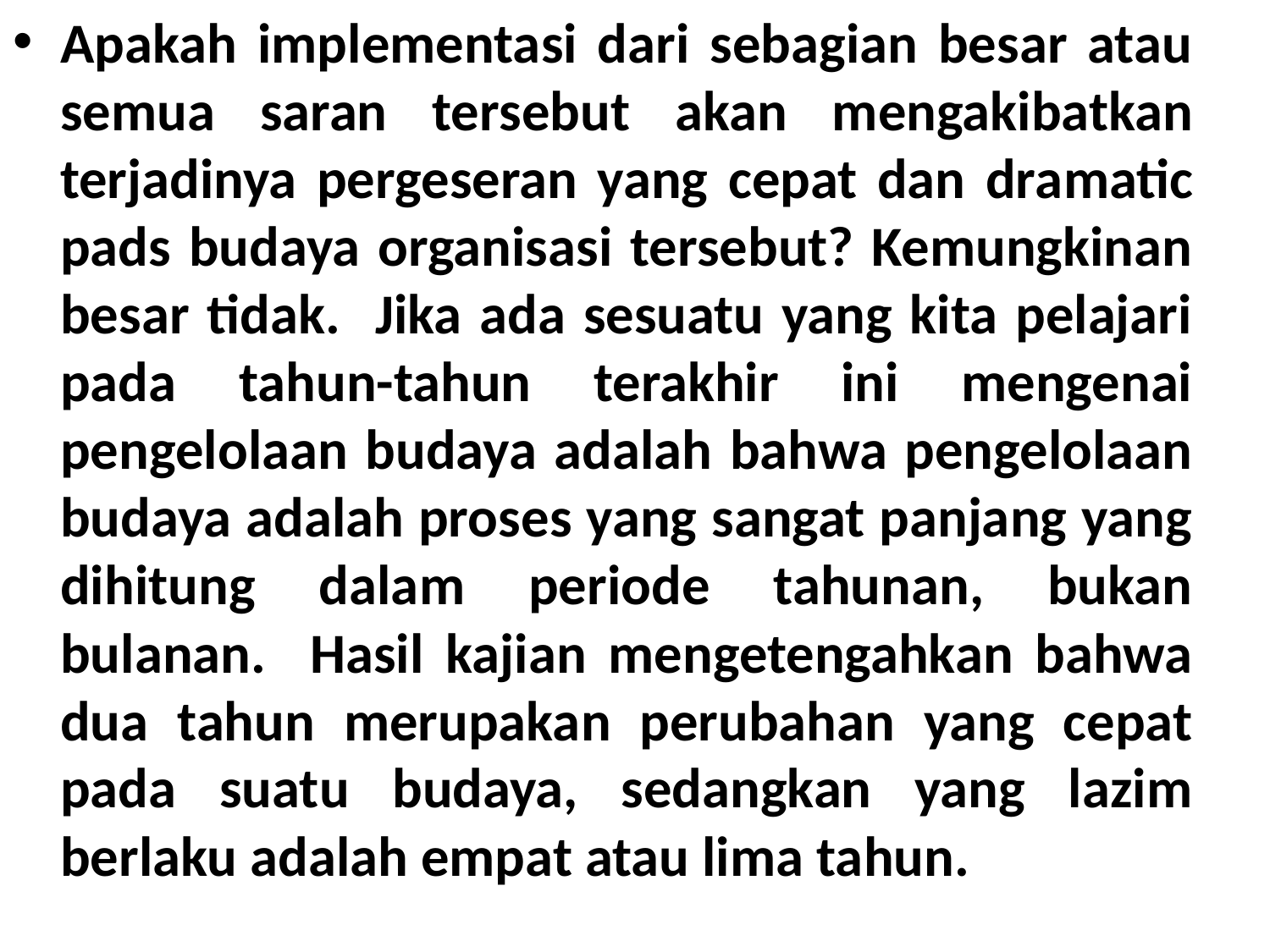

Apakah implementasi dari sebagian besar atau semua saran ter­sebut akan mengakibatkan terjadinya pergeseran yang cepat dan dra­matic pads budaya organisasi tersebut? Kemungkinan besar tidak.  Jika ada sesuatu yang kita pelajari pada tahun-tahun terakhir ini mengenai pengelolaan budaya adalah bahwa pengelolaan budaya adalah proses yang sangat panjang yang dihitung dalam periode tahunan, bukan bulanan.  Hasil kajian mengetengahkan bahwa dua tahun merupakan perubahan yang cepat pada suatu budaya, sedangkan yang lazim berlaku adalah empat atau lima tahun.